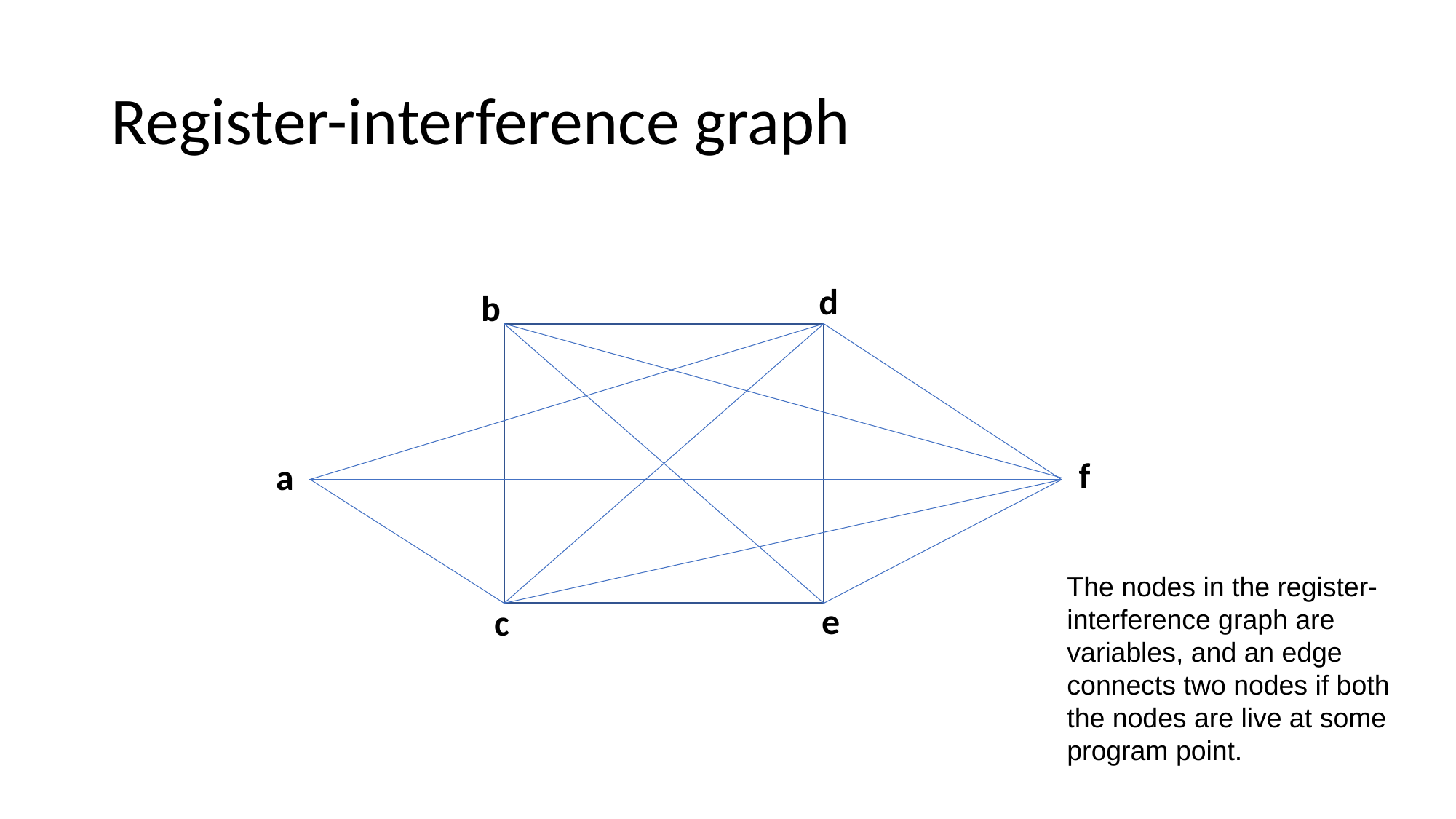

# Register-interference graph

d
b

f
a
The nodes in the register-interference graph are variables, and an edge connects two nodes if both the nodes are live at some program point.

e
c